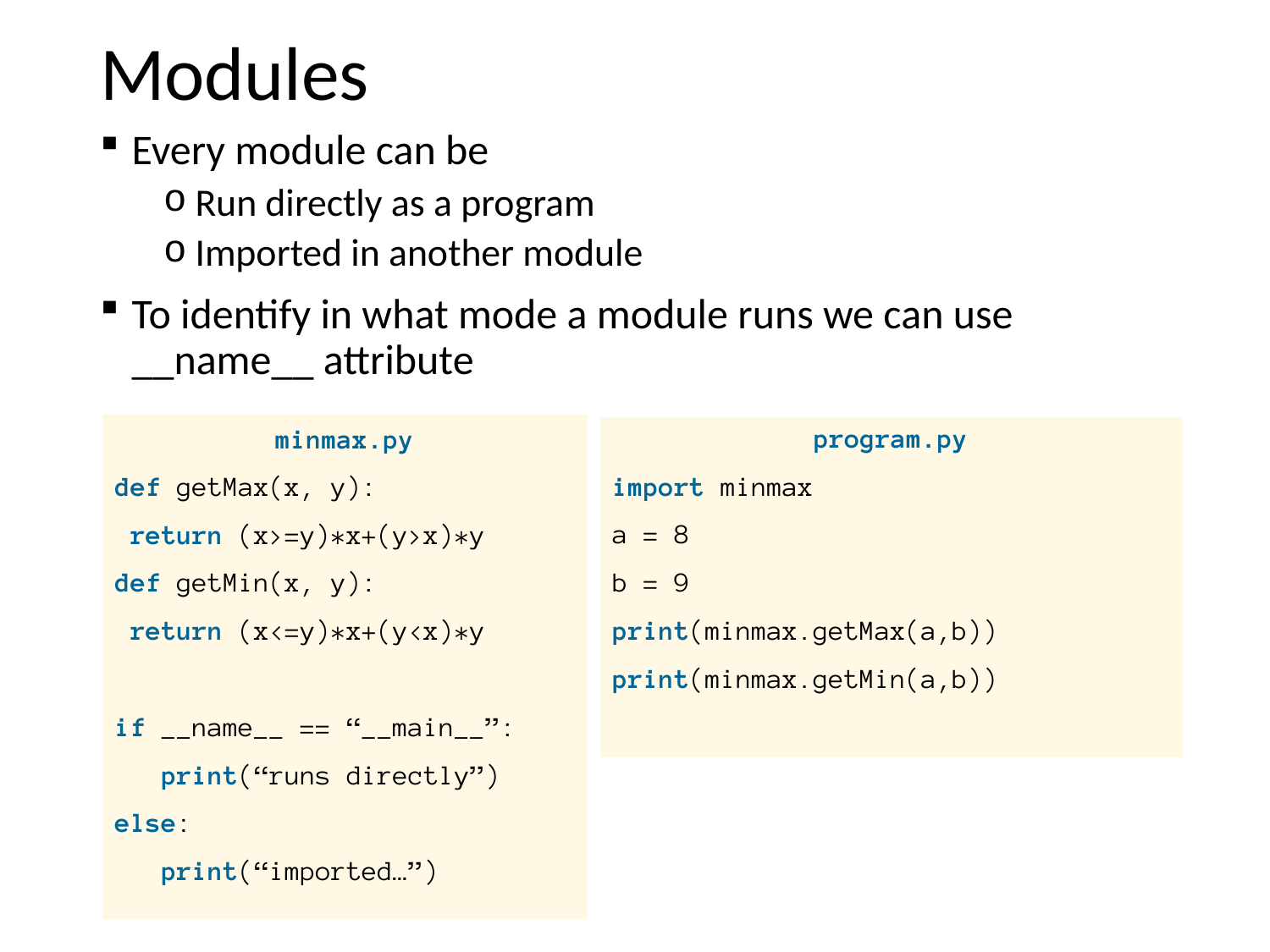

# Modules
Every module can be
Run directly as a program
Imported in another module
To identify in what mode a module runs we can use __name__ attribute

minmax.py
def getMax(x, y):
 return (x>=y)*x+(y>x)*y
def getMin(x, y):
 return (x<=y)*x+(y<x)*y

if __name__ == “__main__”:
   print(“runs directly”)
else:
   print(“imported…”)

program.py
import minmax
a = 8
b = 9
print(minmax.getMax(a,b))
print(minmax.getMin(a,b))